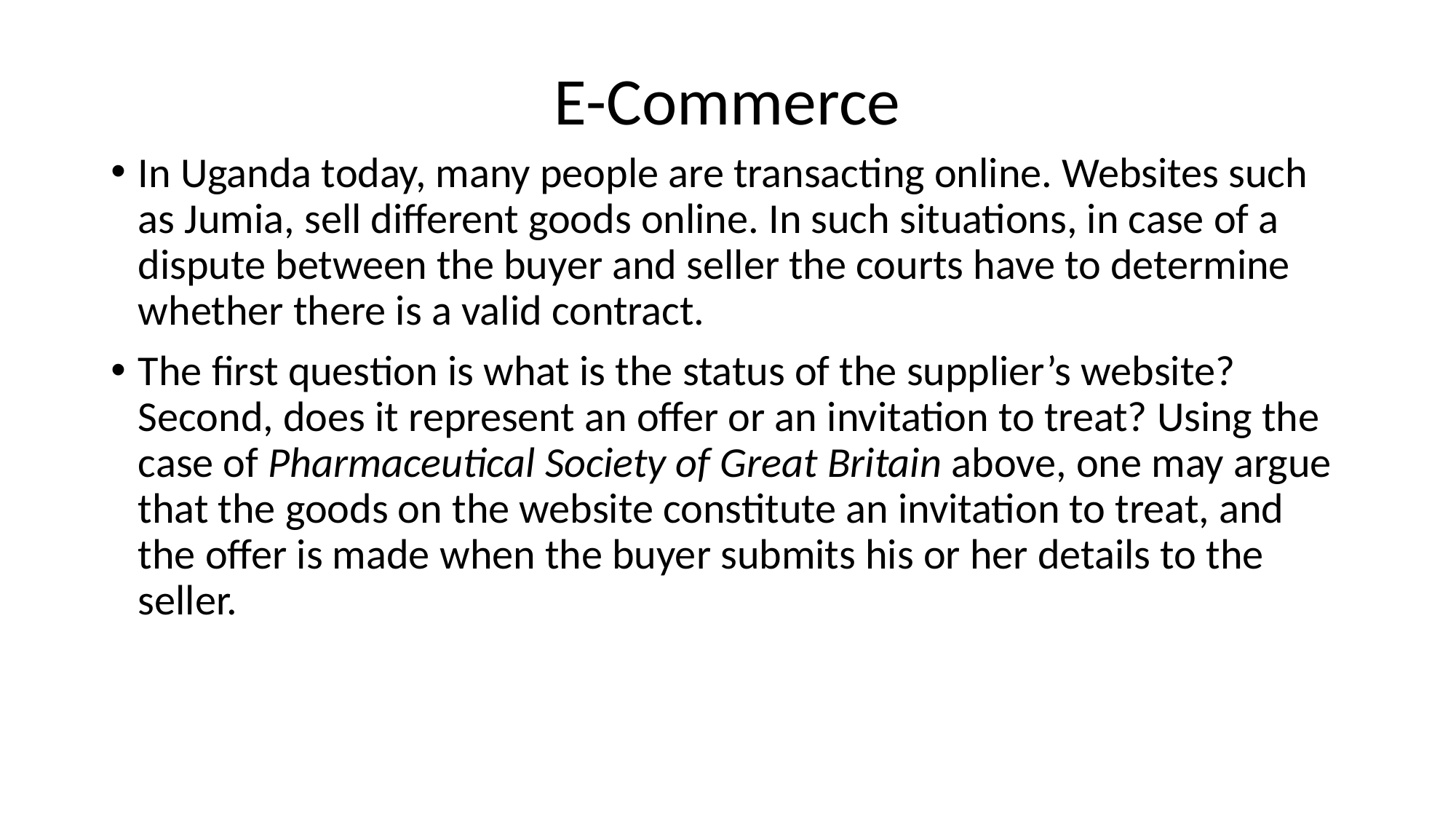

# E-Commerce
In Uganda today, many people are transacting online. Websites such as Jumia, sell different goods online. In such situations, in case of a dispute between the buyer and seller the courts have to determine whether there is a valid contract.
The first question is what is the status of the supplier’s website? Second, does it represent an offer or an invitation to treat? Using the case of Pharmaceutical Society of Great Britain above, one may argue that the goods on the website constitute an invitation to treat, and the offer is made when the buyer submits his or her details to the seller.